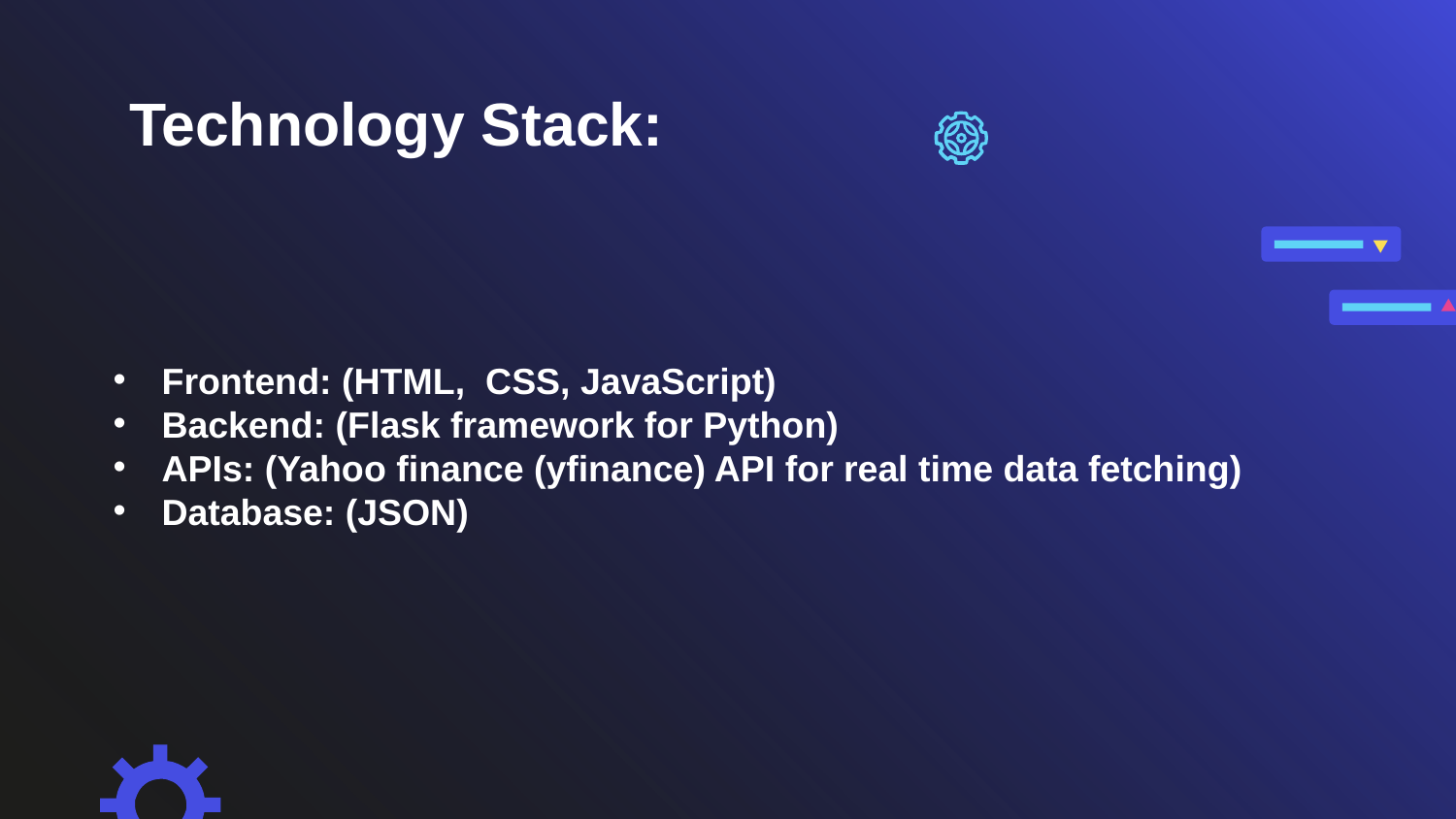

# Technology Stack:

Frontend: (HTML,  CSS, JavaScript)
Backend: (Flask framework for Python)
APIs: (Yahoo finance (yfinance) API for real time data fetching)
Database: (JSON)